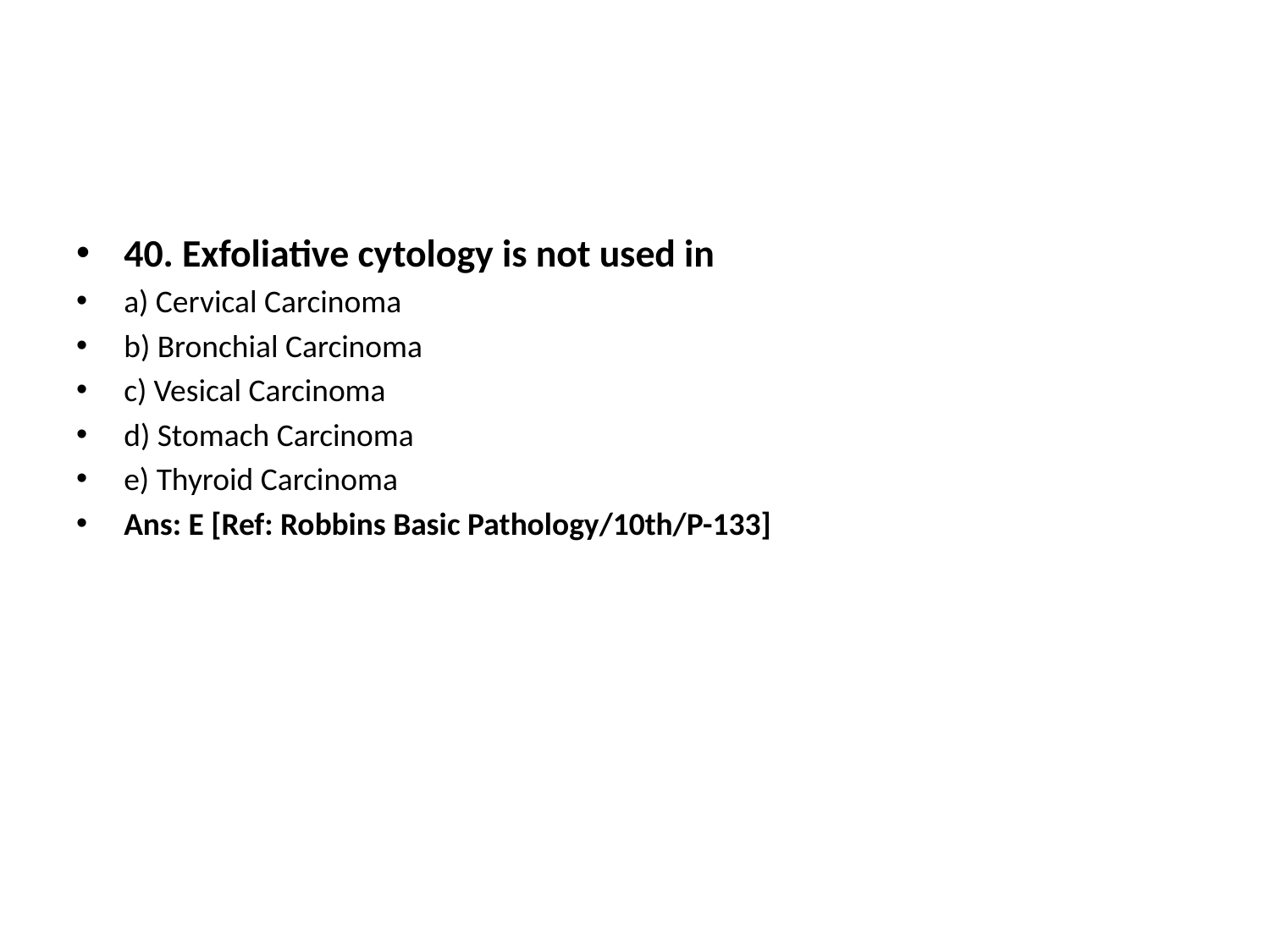

40. Exfoliative cytology is not used in
a) Cervical Carcinoma
b) Bronchial Carcinoma
c) Vesical Carcinoma
d) Stomach Carcinoma
e) Thyroid Carcinoma
Ans: E [Ref: Robbins Basic Pathology/10th/P-133]